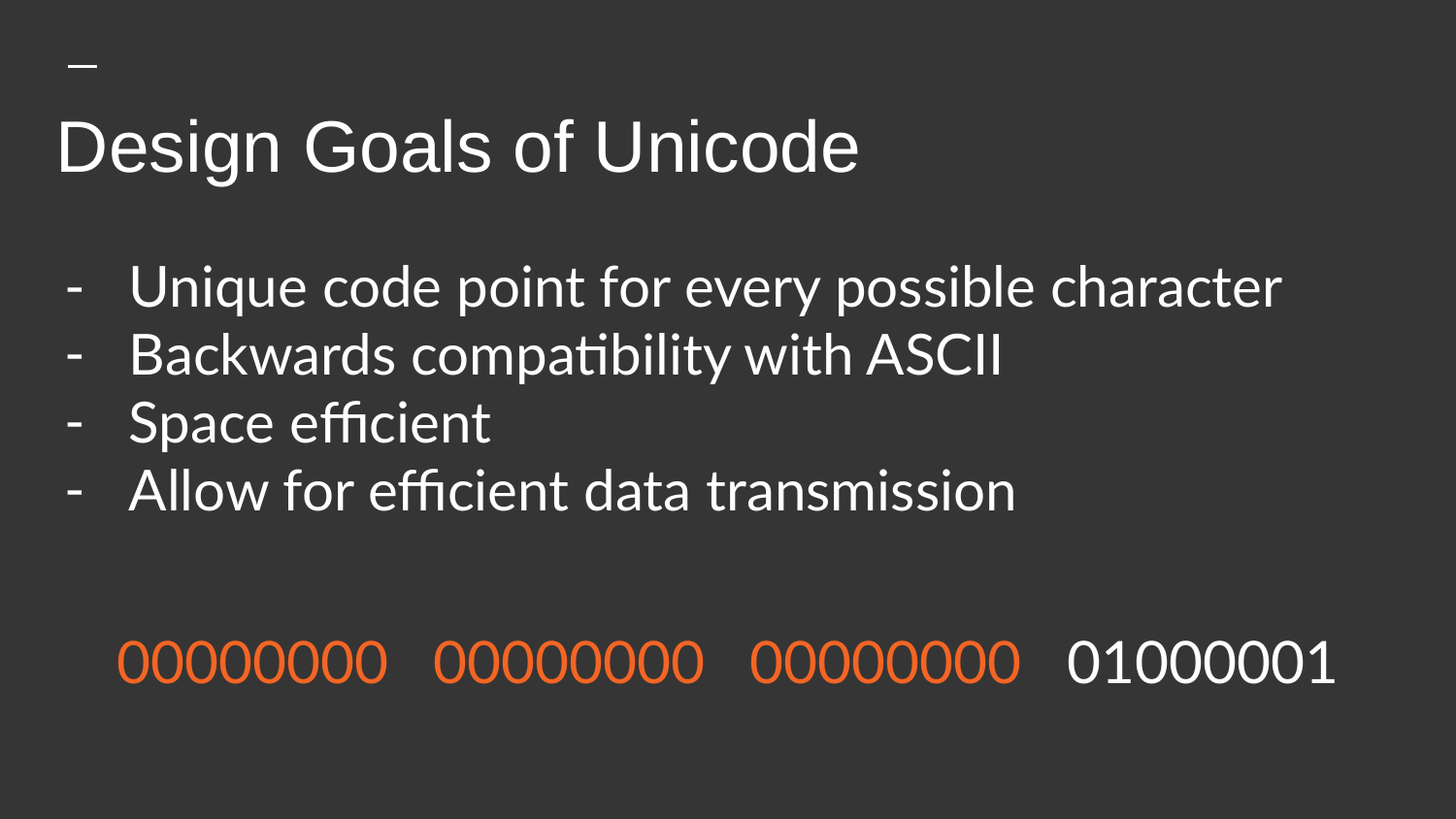

# Design Goals of Unicode
Unique code point for every possible character
Backwards compatibility with ASCII
Space efficient
Allow for efficient data transmission
00000000   00000000   00000000   01000001